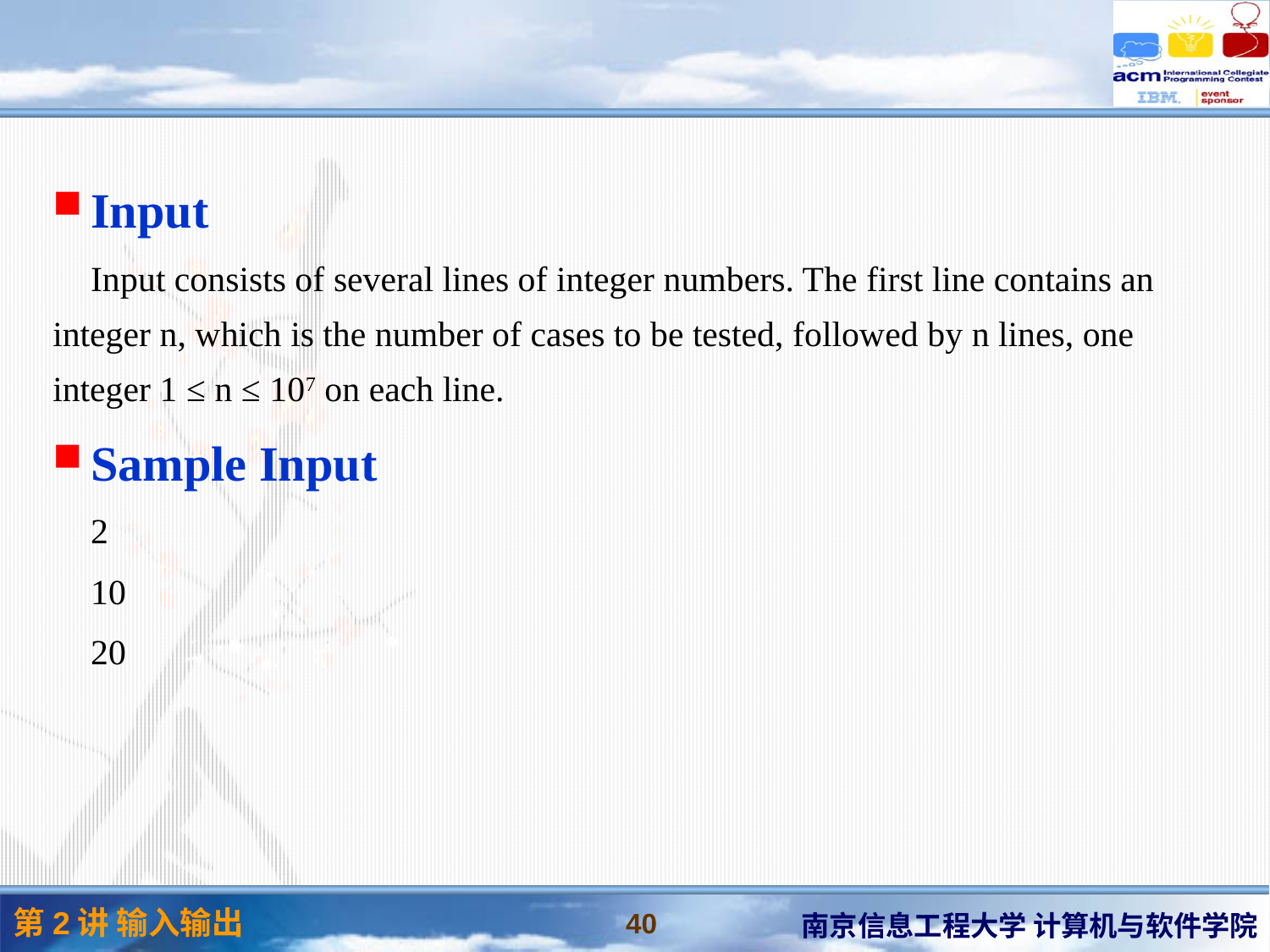

#
Input
Input consists of several lines of integer numbers. The first line contains an integer n, which is the number of cases to be tested, followed by n lines, one integer 1 ≤ n ≤ 107 on each line.
Sample Input
2
10
20